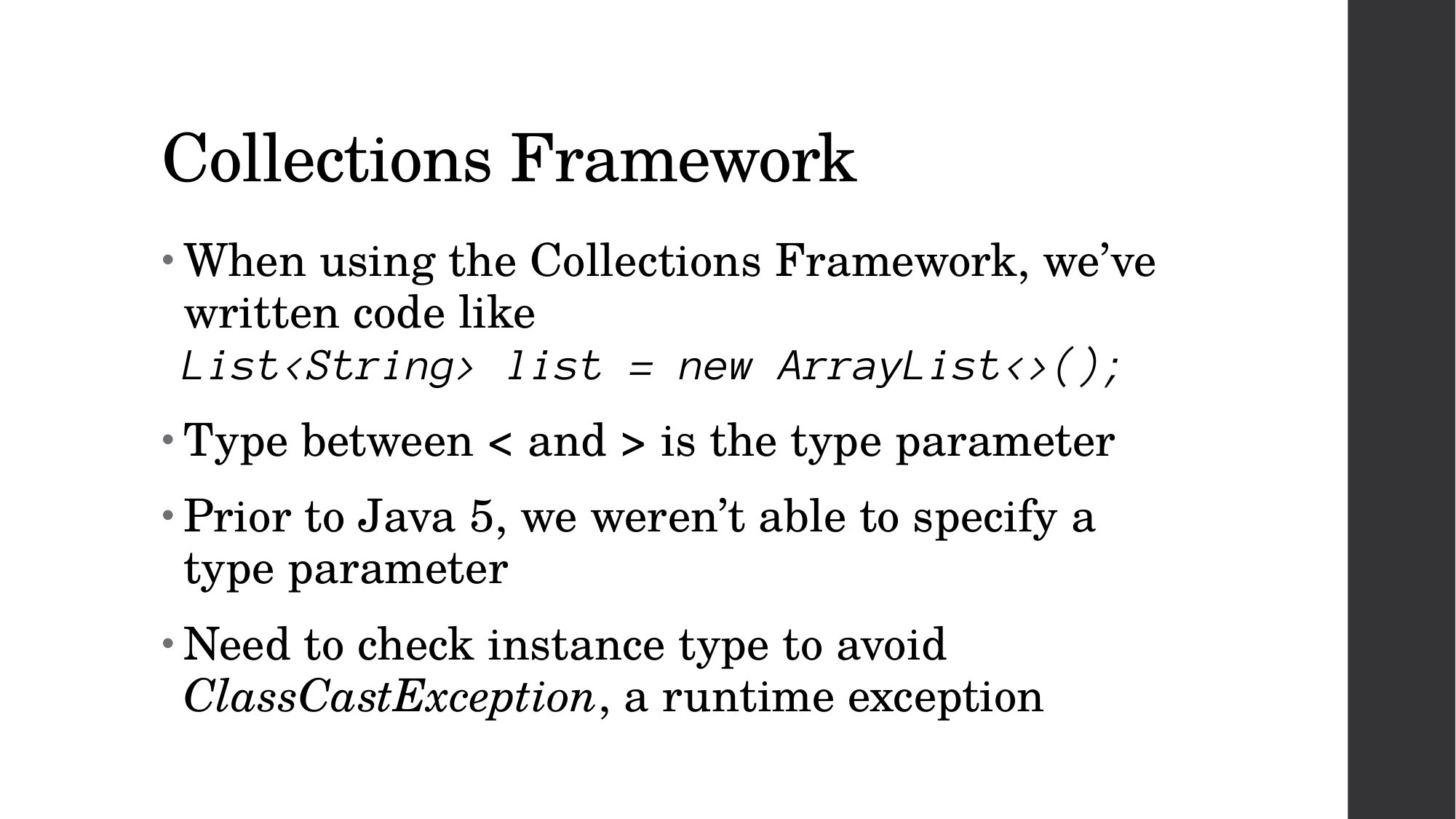

# Collections Framework
When using the Collections Framework, we’ve written code like
List<String> list = new ArrayList<>();
Type between < and > is the type parameter
Prior to Java 5, we weren’t able to specify a type parameter
Need to check instance type to avoid ClassCastException, a runtime exception